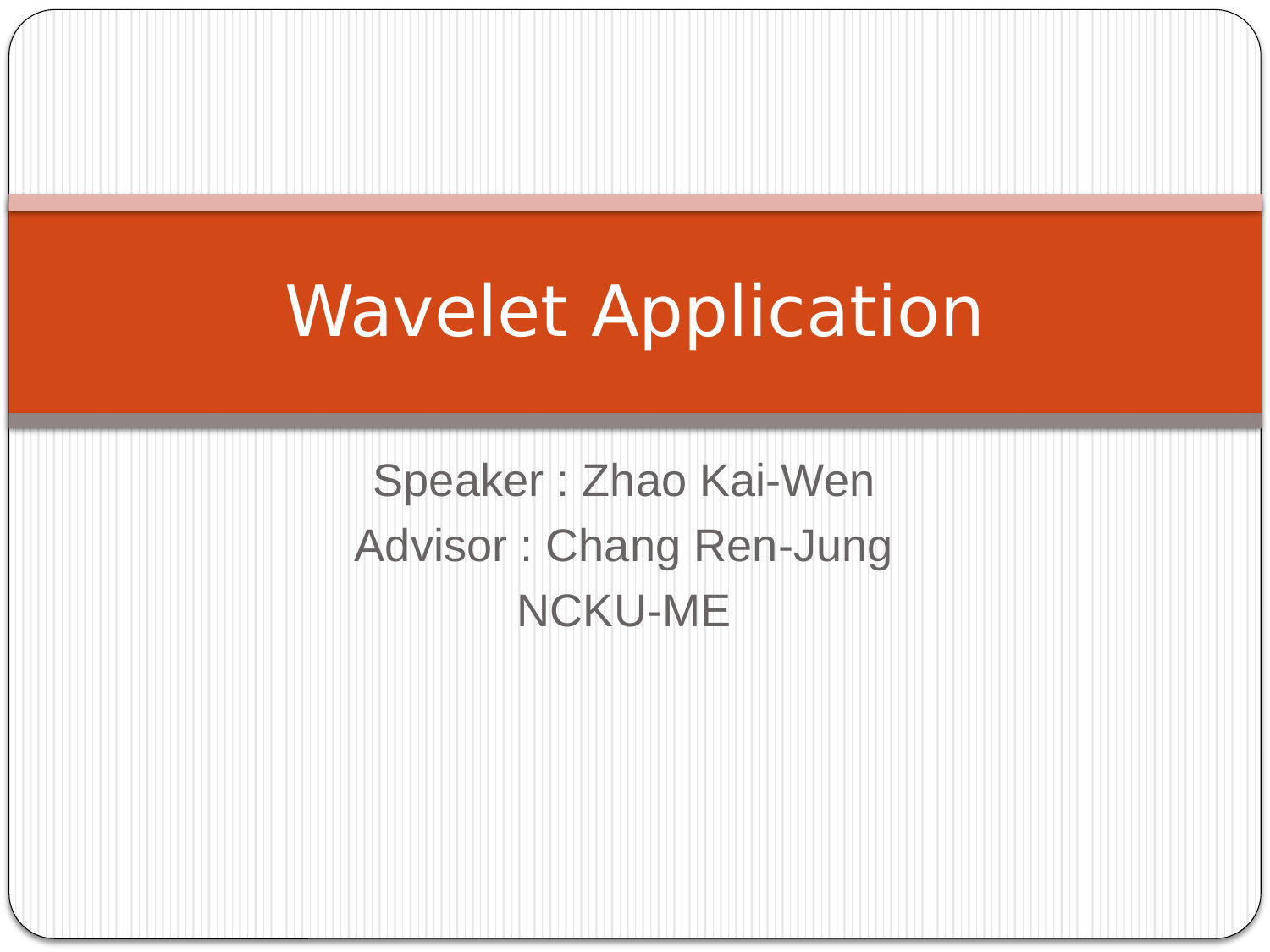

# Wavelet Application
Speaker : Zhao Kai-Wen
Advisor : Chang Ren-Jung
NCKU-ME